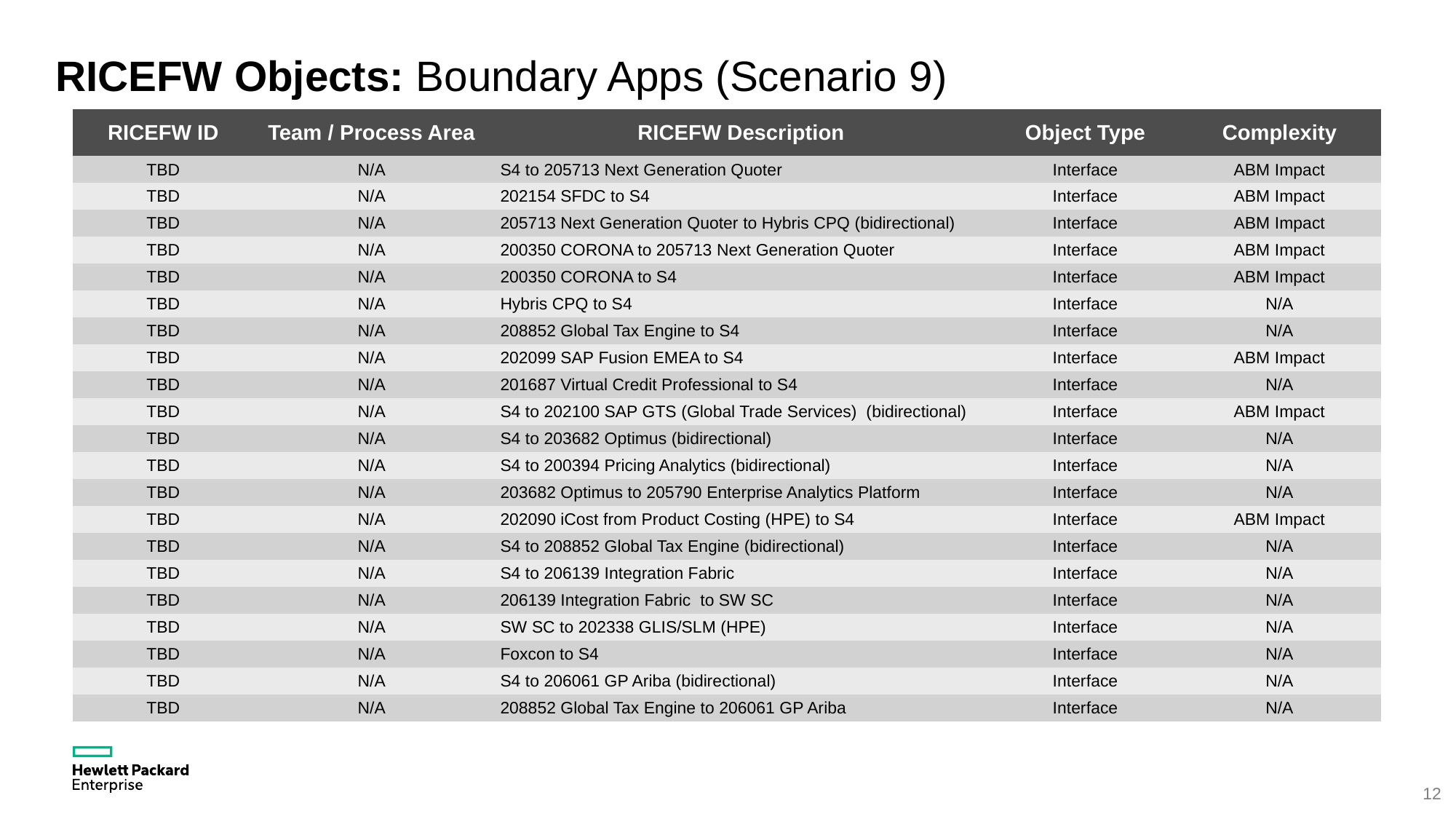

RICEFW Objects: Boundary Apps (Scenario 9)
| RICEFW ID | Team / Process Area | RICEFW Description | Object Type | Complexity |
| --- | --- | --- | --- | --- |
| TBD | N/A | S4 to 205713 Next Generation Quoter | Interface | ABM Impact |
| TBD | N/A | 202154 SFDC to S4 | Interface | ABM Impact |
| TBD | N/A | 205713 Next Generation Quoter to Hybris CPQ (bidirectional) | Interface | ABM Impact |
| TBD | N/A | 200350 CORONA to 205713 Next Generation Quoter | Interface | ABM Impact |
| TBD | N/A | 200350 CORONA to S4 | Interface | ABM Impact |
| TBD | N/A | Hybris CPQ to S4 | Interface | N/A |
| TBD | N/A | 208852 Global Tax Engine to S4 | Interface | N/A |
| TBD | N/A | 202099 SAP Fusion EMEA to S4 | Interface | ABM Impact |
| TBD | N/A | 201687 Virtual Credit Professional to S4 | Interface | N/A |
| TBD | N/A | S4 to 202100 SAP GTS (Global Trade Services) (bidirectional) | Interface | ABM Impact |
| TBD | N/A | S4 to 203682 Optimus (bidirectional) | Interface | N/A |
| TBD | N/A | S4 to 200394 Pricing Analytics (bidirectional) | Interface | N/A |
| TBD | N/A | 203682 Optimus to 205790 Enterprise Analytics Platform | Interface | N/A |
| TBD | N/A | 202090 iCost from Product Costing (HPE) to S4 | Interface | ABM Impact |
| TBD | N/A | S4 to 208852 Global Tax Engine (bidirectional) | Interface | N/A |
| TBD | N/A | S4 to 206139 Integration Fabric | Interface | N/A |
| TBD | N/A | 206139 Integration Fabric to SW SC | Interface | N/A |
| TBD | N/A | SW SC to 202338 GLIS/SLM (HPE) | Interface | N/A |
| TBD | N/A | Foxcon to S4 | Interface | N/A |
| TBD | N/A | S4 to 206061 GP Ariba (bidirectional) | Interface | N/A |
| TBD | N/A | 208852 Global Tax Engine to 206061 GP Ariba | Interface | N/A |
12